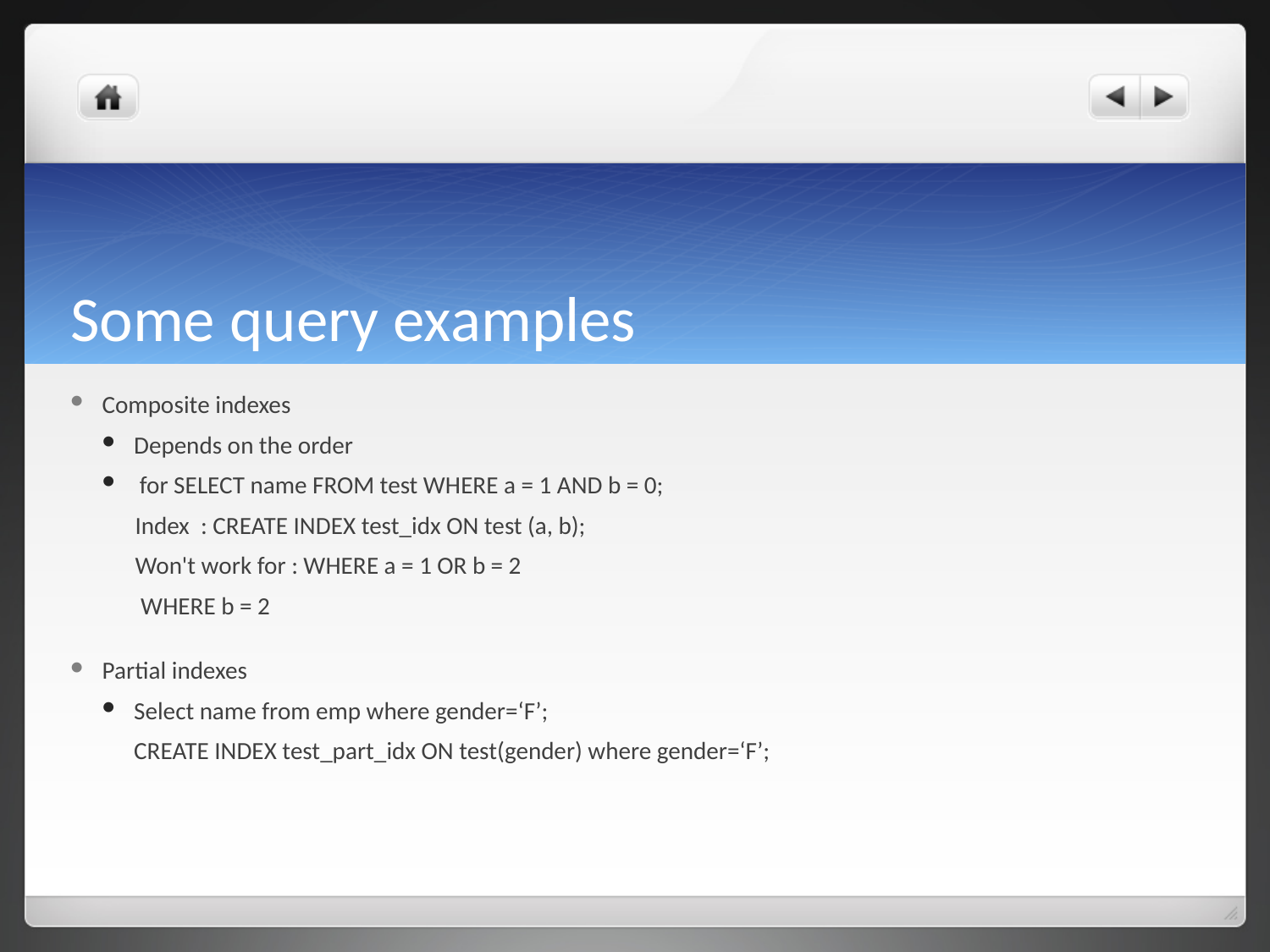

# Some query examples
Composite indexes
Depends on the order
 for SELECT name FROM test WHERE a = 1 AND b = 0;
      Index  : CREATE INDEX test_idx ON test (a, b);
      Won't work for : WHERE a = 1 OR b = 2
       WHERE b = 2
Partial indexes
Select name from emp where gender=‘F’;
CREATE INDEX test_part_idx ON test(gender) where gender=‘F’;